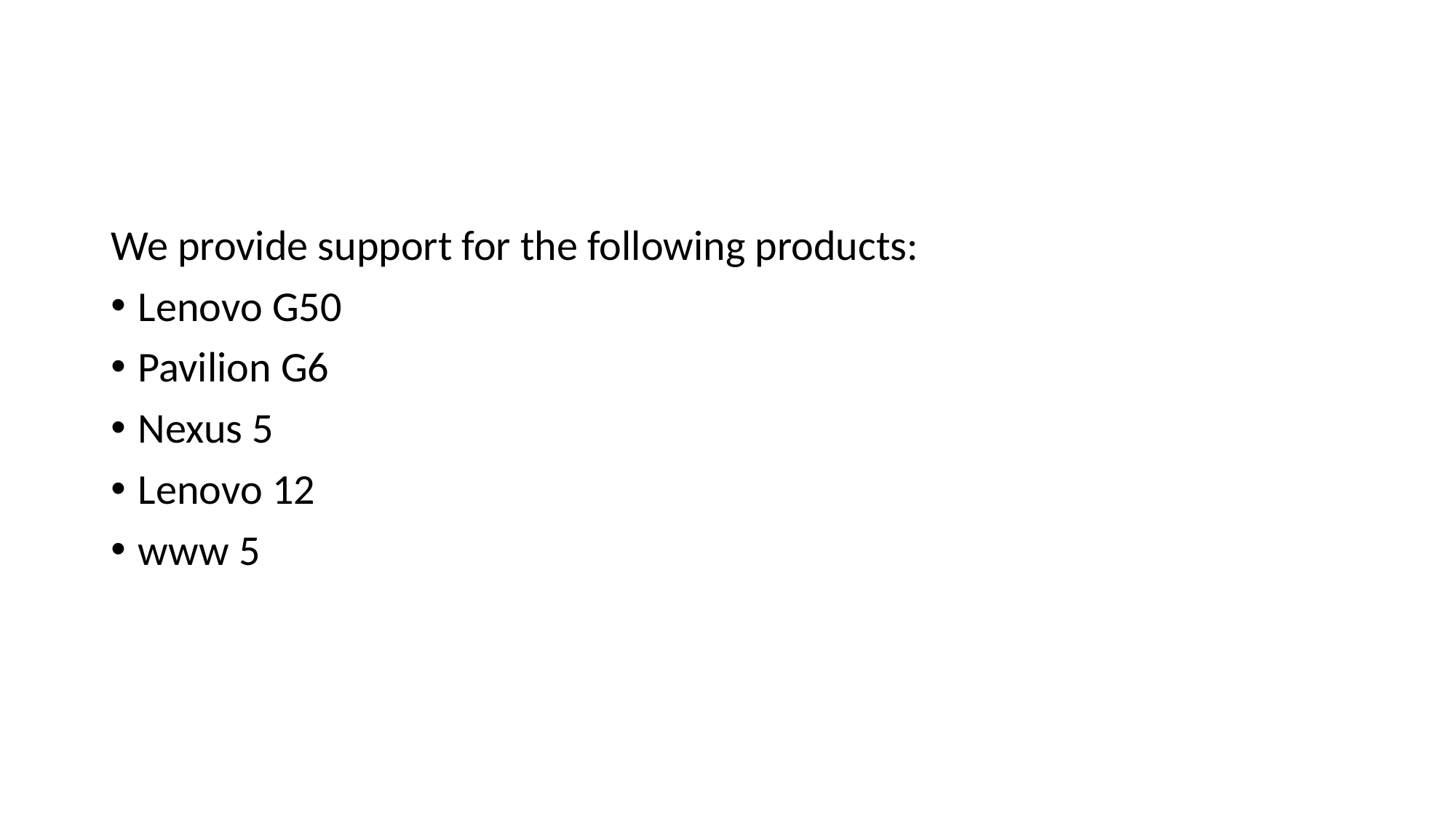

#
We provide support for the following products:
Lenovo G50
Pavilion G6
Nexus 5
Lenovo 12
www 5